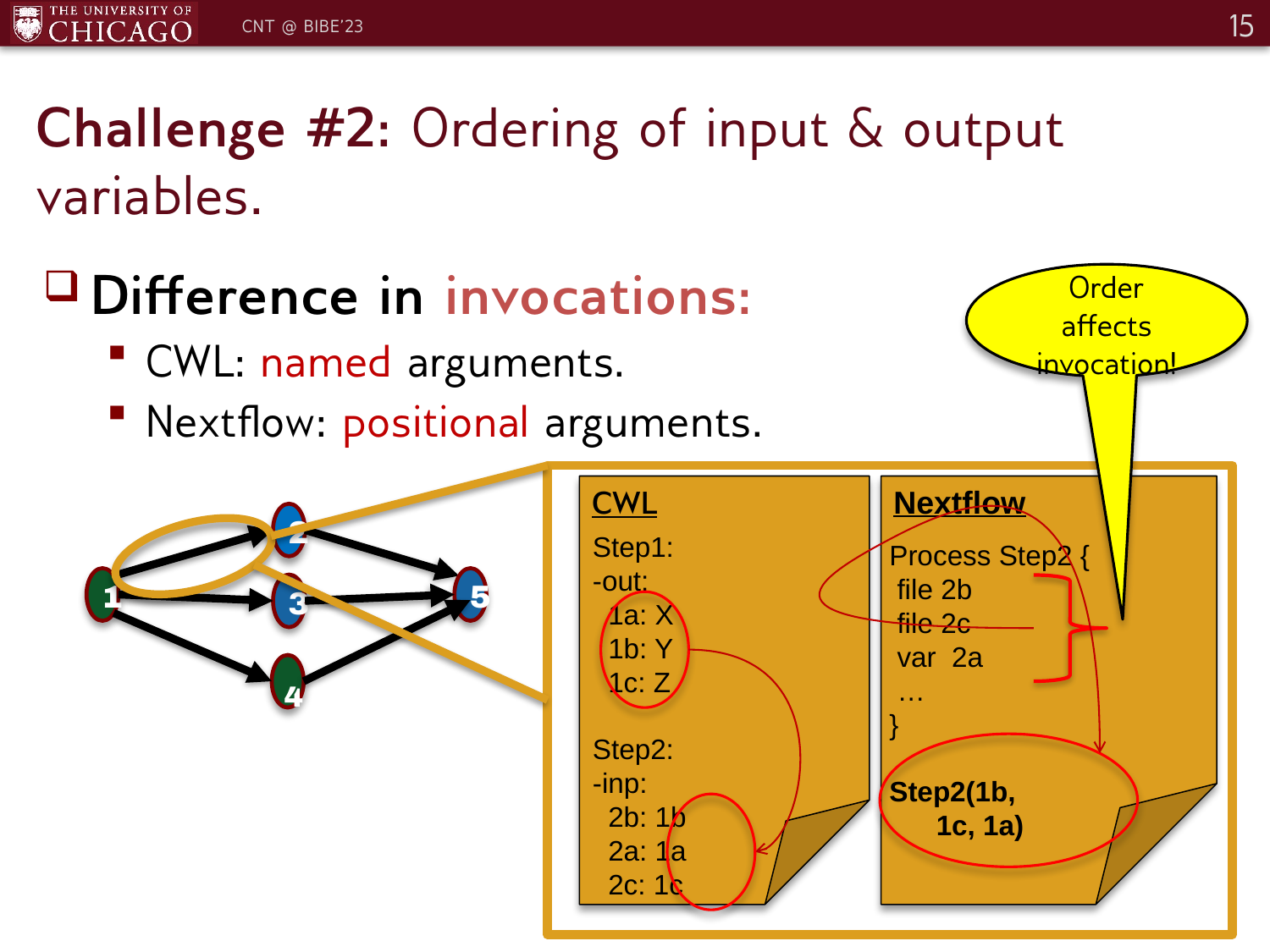

15
CNT @ BIBE’23
# Challenge #2: Ordering of input & output variables.
Difference in invocations:
CWL: named arguments.
Nextflow: positional arguments.
Order affects invocation!

CWL
Step1:
-out:
  1a: X
  1b: Y
  1c: Z

Step2:
-inp:
  2b: 1b
  2a: 1a
  2c: 1c

Nextflow
Process Step2 {
 file 2b
 file 2c
 var  2a
 …
}

Step2(1b,
      1c, 1a)

2

1

5

3

4